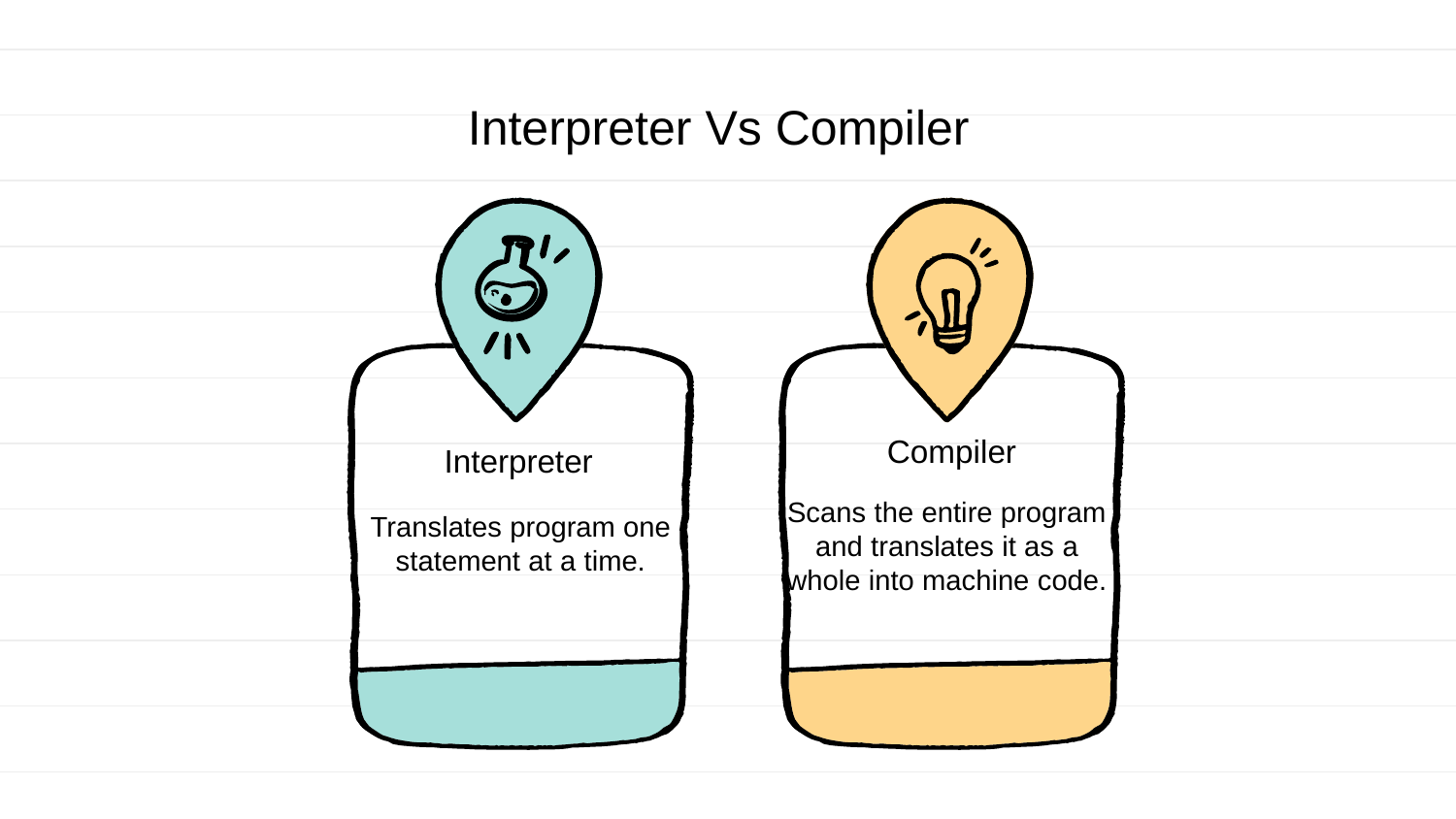

Interpreter Vs Compiler

Compiler
# Interpreter
Scans the entire program and translates it as a whole into machine code.
Translates program one statement at a time.